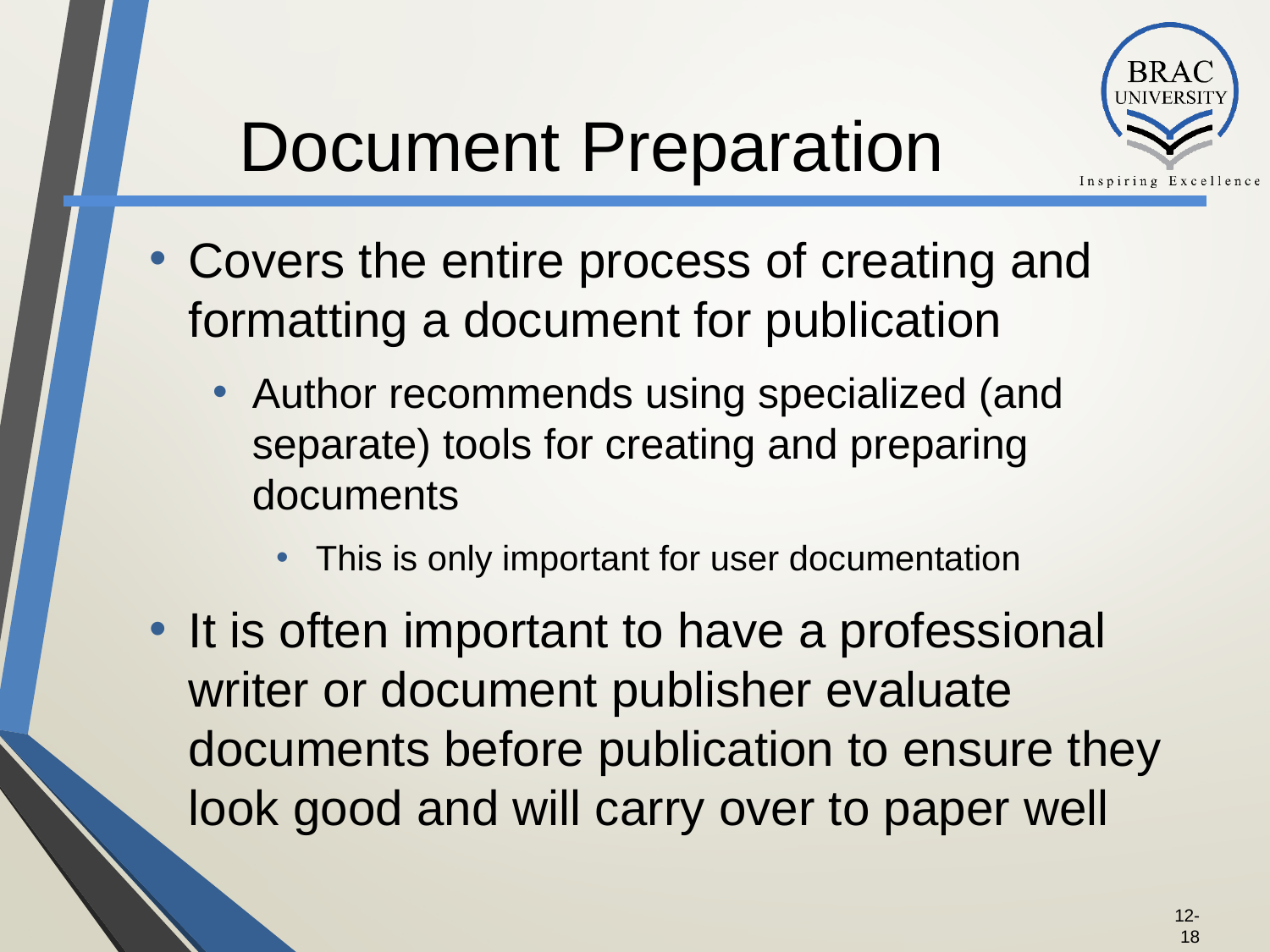

# Document Preparation
Covers the entire process of creating and formatting a document for publication
Author recommends using specialized (and separate) tools for creating and preparing documents
This is only important for user documentation
It is often important to have a professional writer or document publisher evaluate documents before publication to ensure they look good and will carry over to paper well

12-18